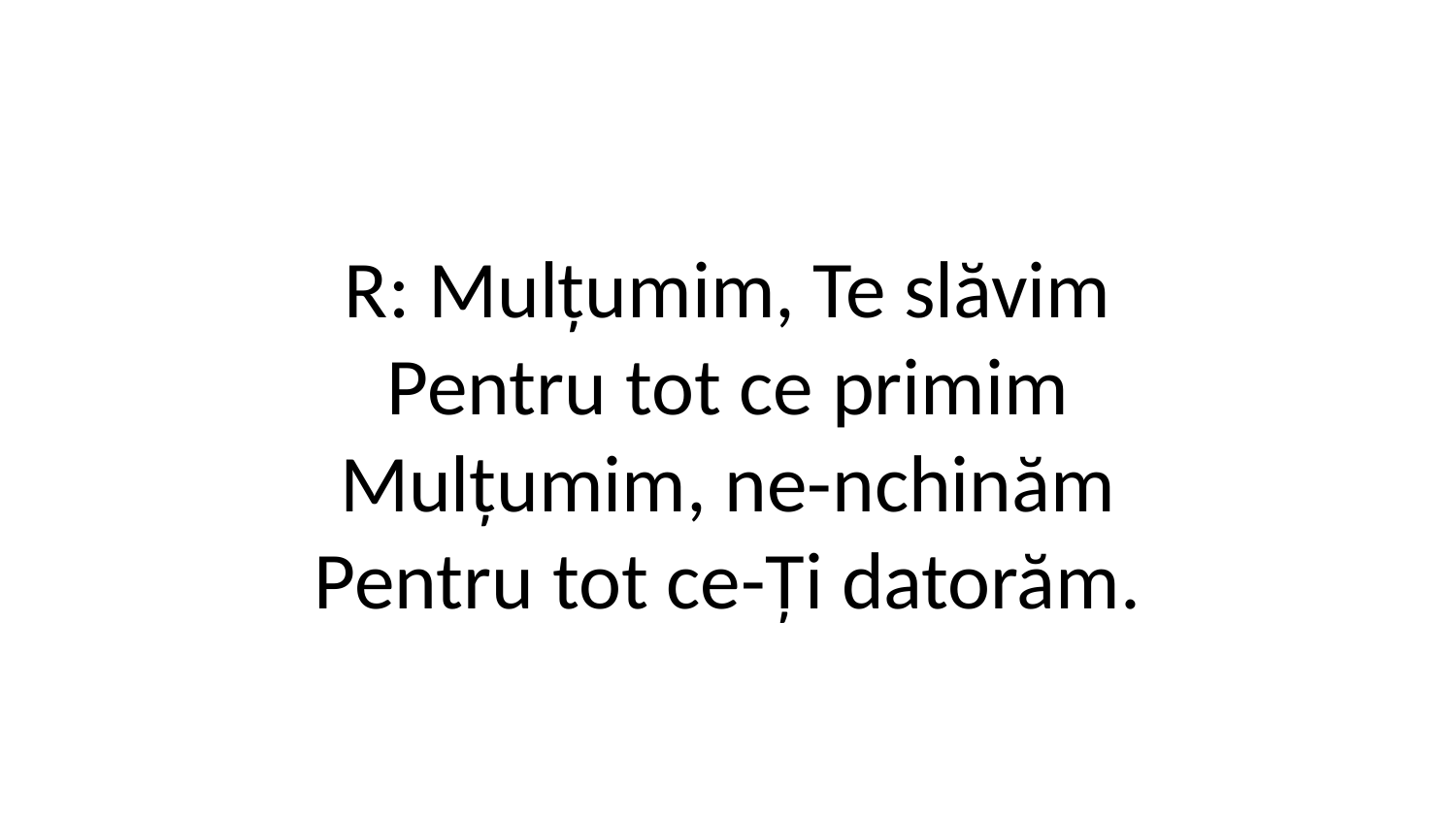

R: Mulțumim, Te slăvim
Pentru tot ce primim
Mulțumim, ne-nchinăm
Pentru tot ce-Ți datorăm.